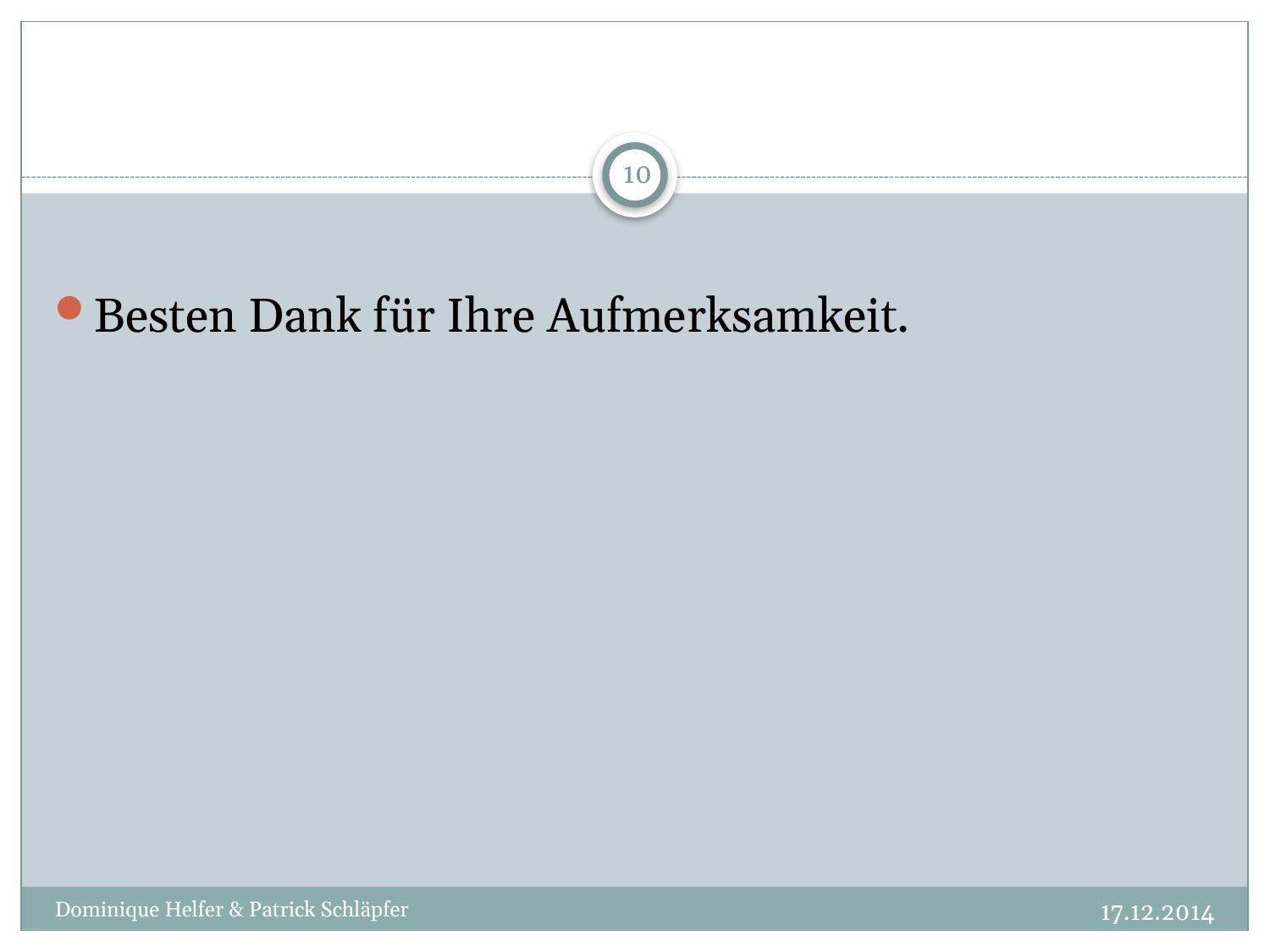

#
10

Besten Dank für Ihre Aufmerksamkeit.
17.12.2014
Dominique Helfer & Patrick Schläpfer